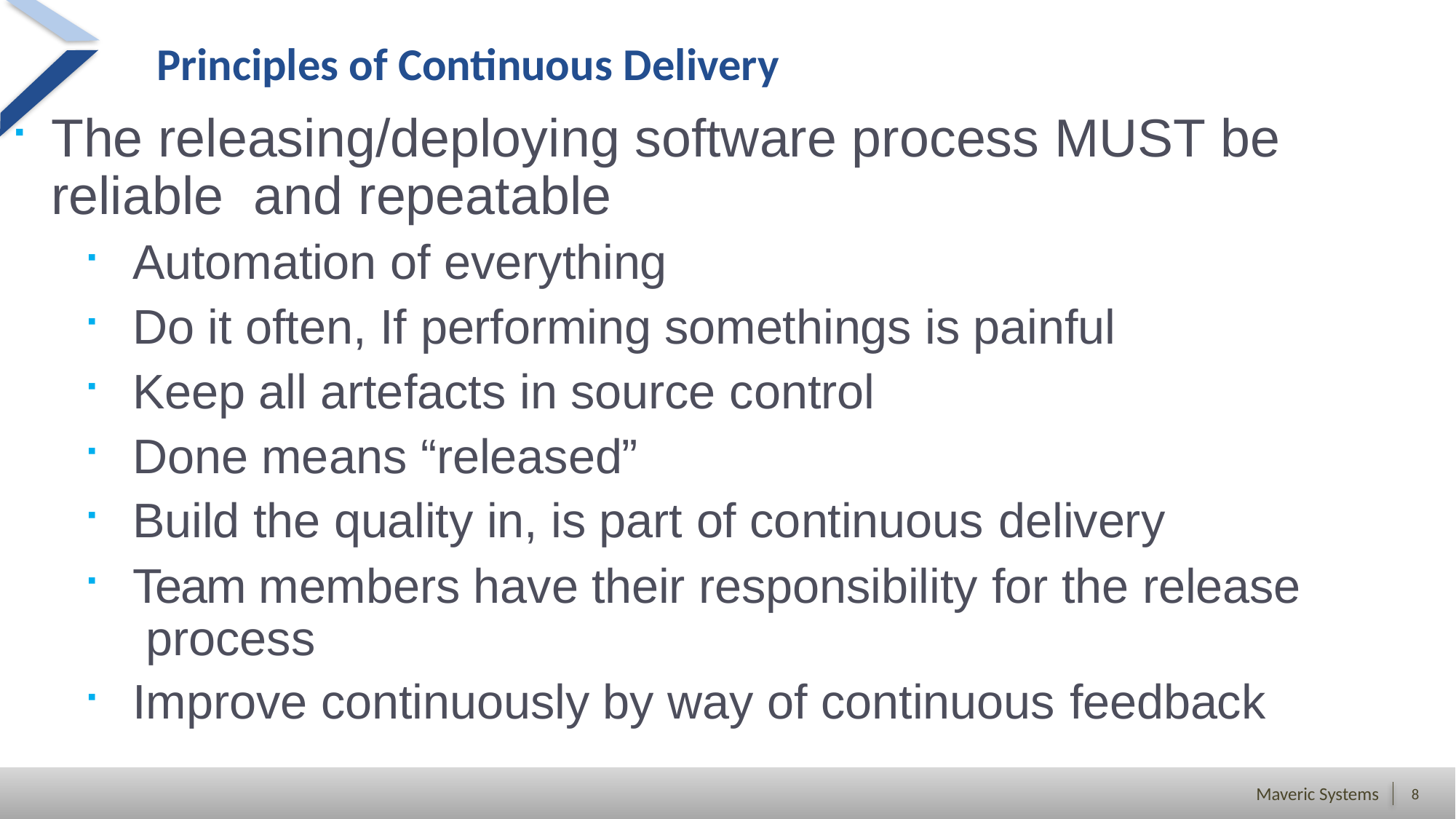

# Principles of Continuous Delivery
The releasing/deploying software process MUST be reliable  and repeatable
Automation of everything
Do it often, If performing somethings is painful
Keep all artefacts in source control
Done means “released”
Build the quality in, is part of continuous delivery
Team members have their responsibility for the release  process
Improve continuously by way of continuous feedback